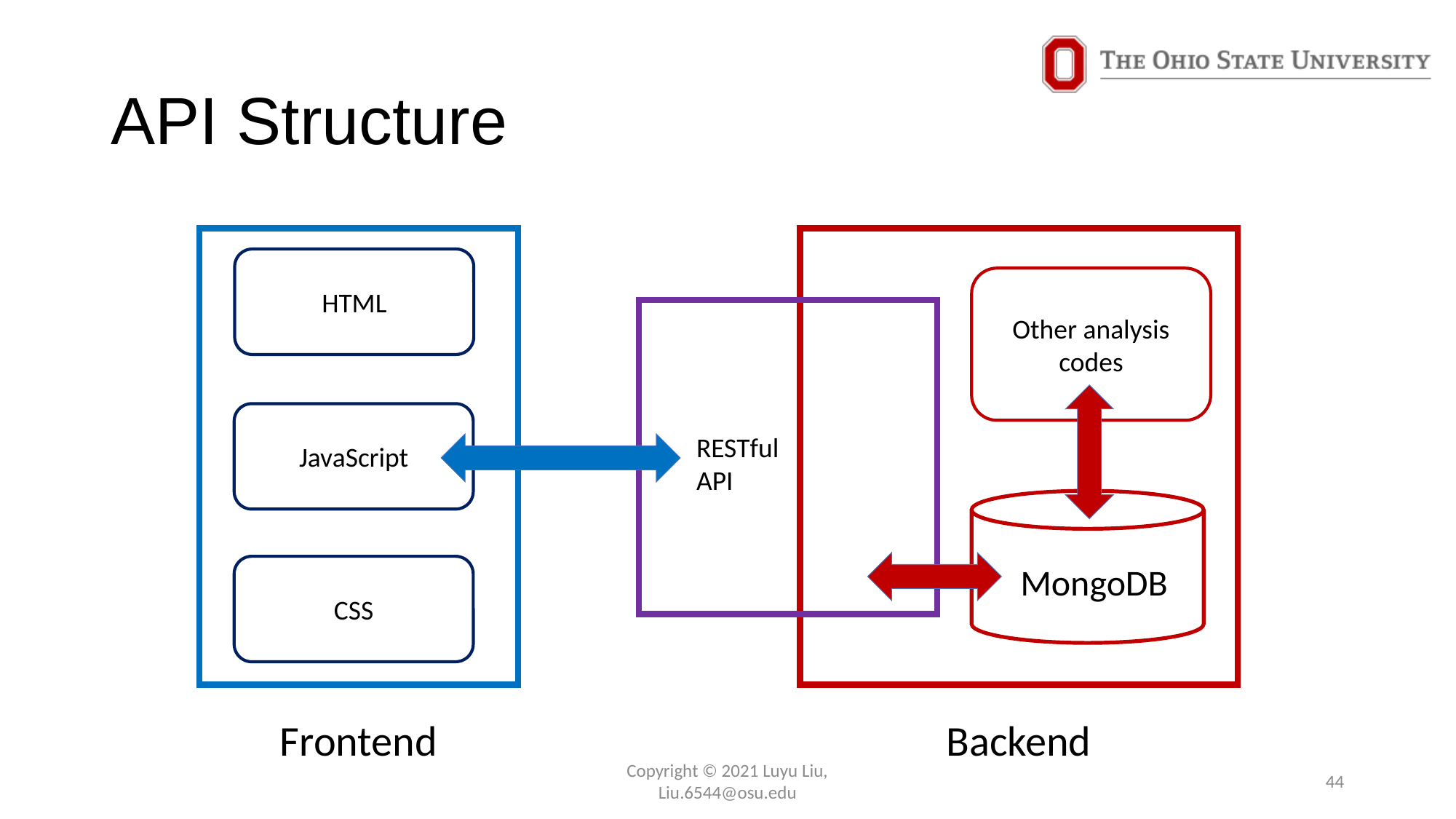

# API Structure

HTML
Other analysis codes

JavaScript
RESTful
API

MongoDB
CSS
Frontend
Backend
Copyright © 2021 Luyu Liu,
Liu.6544@osu.edu
44